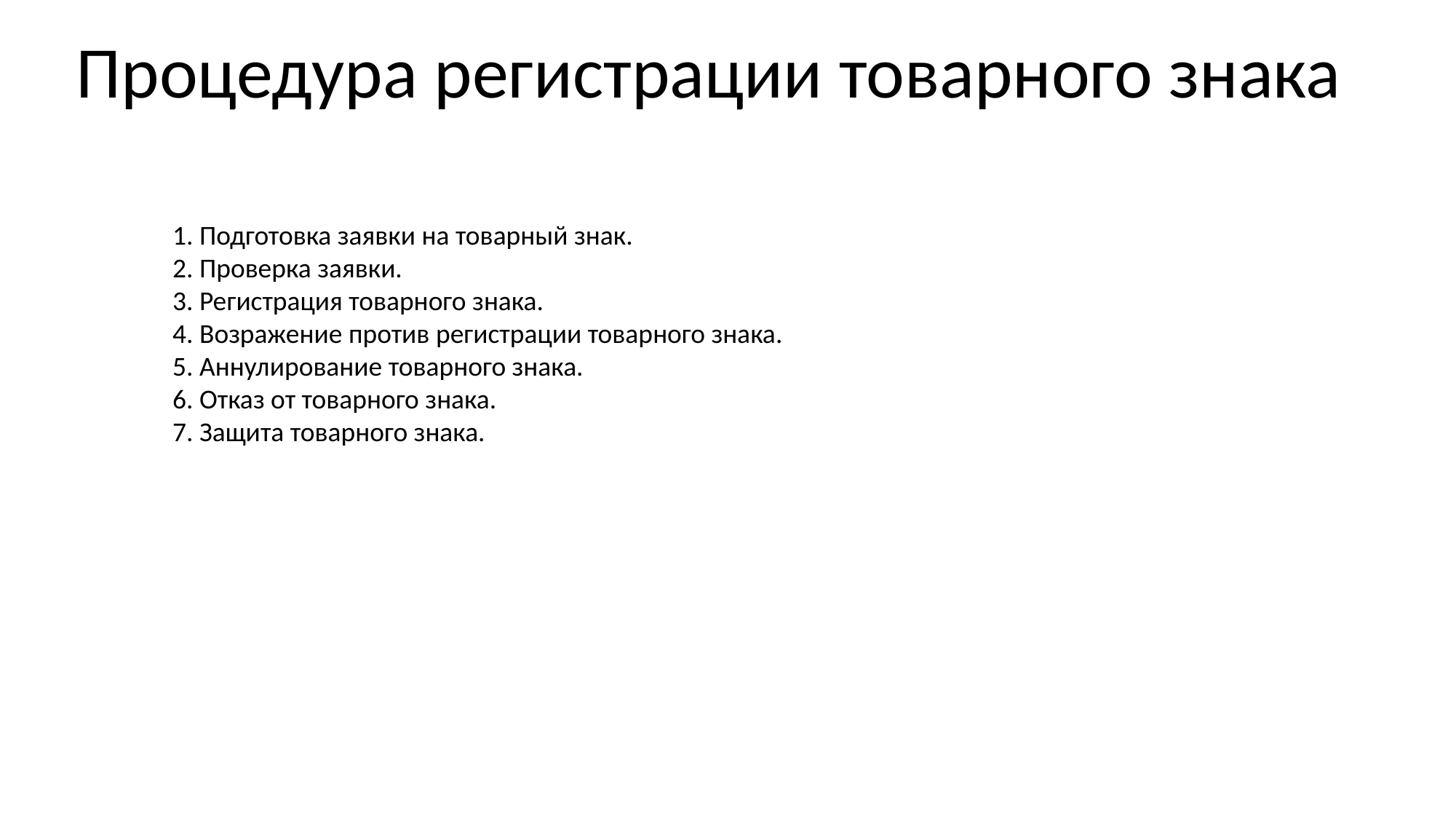

Процедура регистрации товарного знака
1. Подготовка заявки на товарный знак.
2. Проверка заявки.
3. Регистрация товарного знака.
4. Возражение против регистрации товарного знака.
5. Аннулирование товарного знака.
6. Отказ от товарного знака.
7. Защита товарного знака.